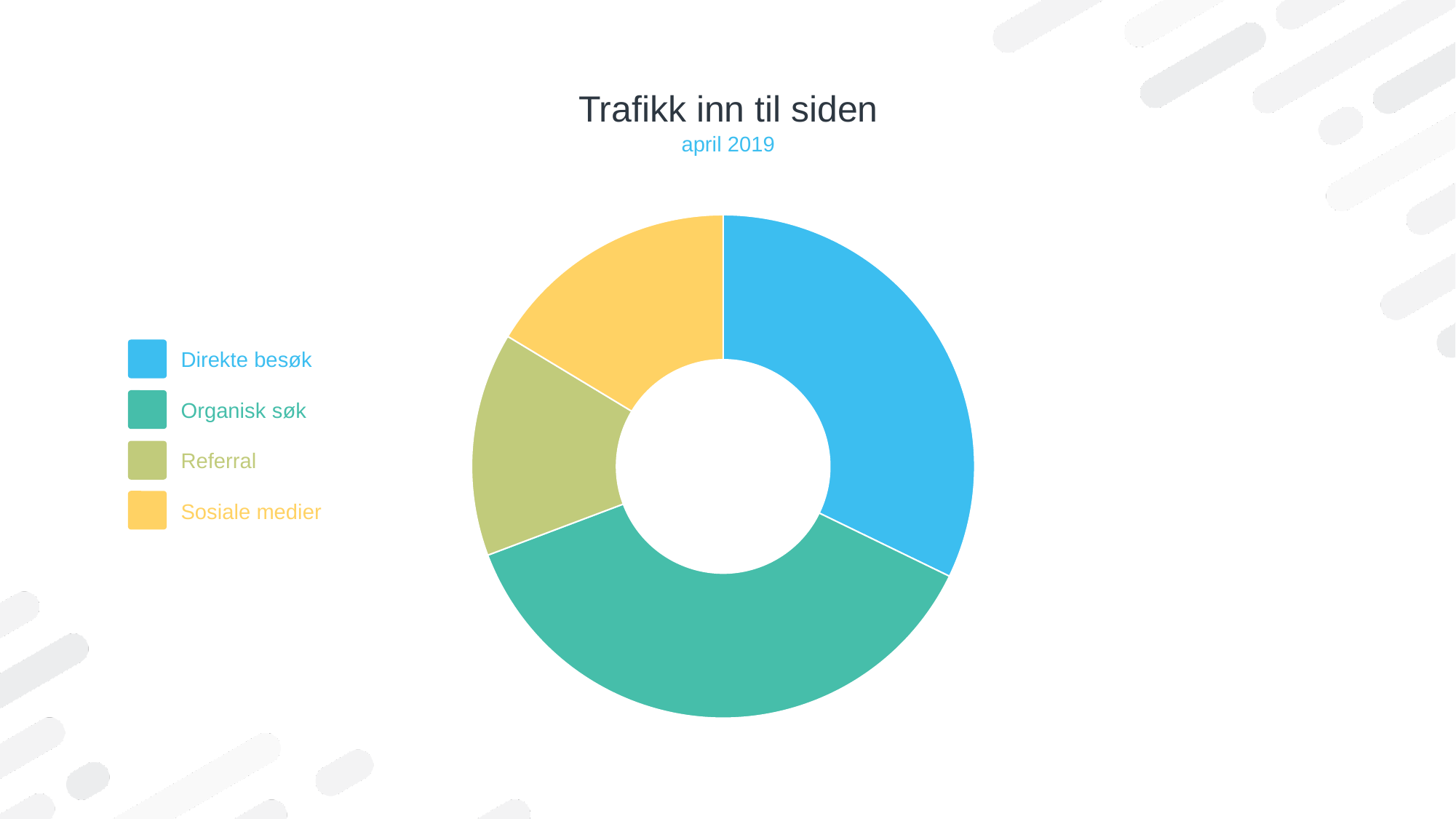

# Trafikk inn til siden
april 2019

### Chart

| Category | Sales |
|---|---|
| Direkte | 244.0 |
| Organsik søk | 281.0 |
| Referral | 109.0 |
| Sosiale medier | 124.0 |
Direkte besøk

Organisk søk

Referral

Sosiale medier